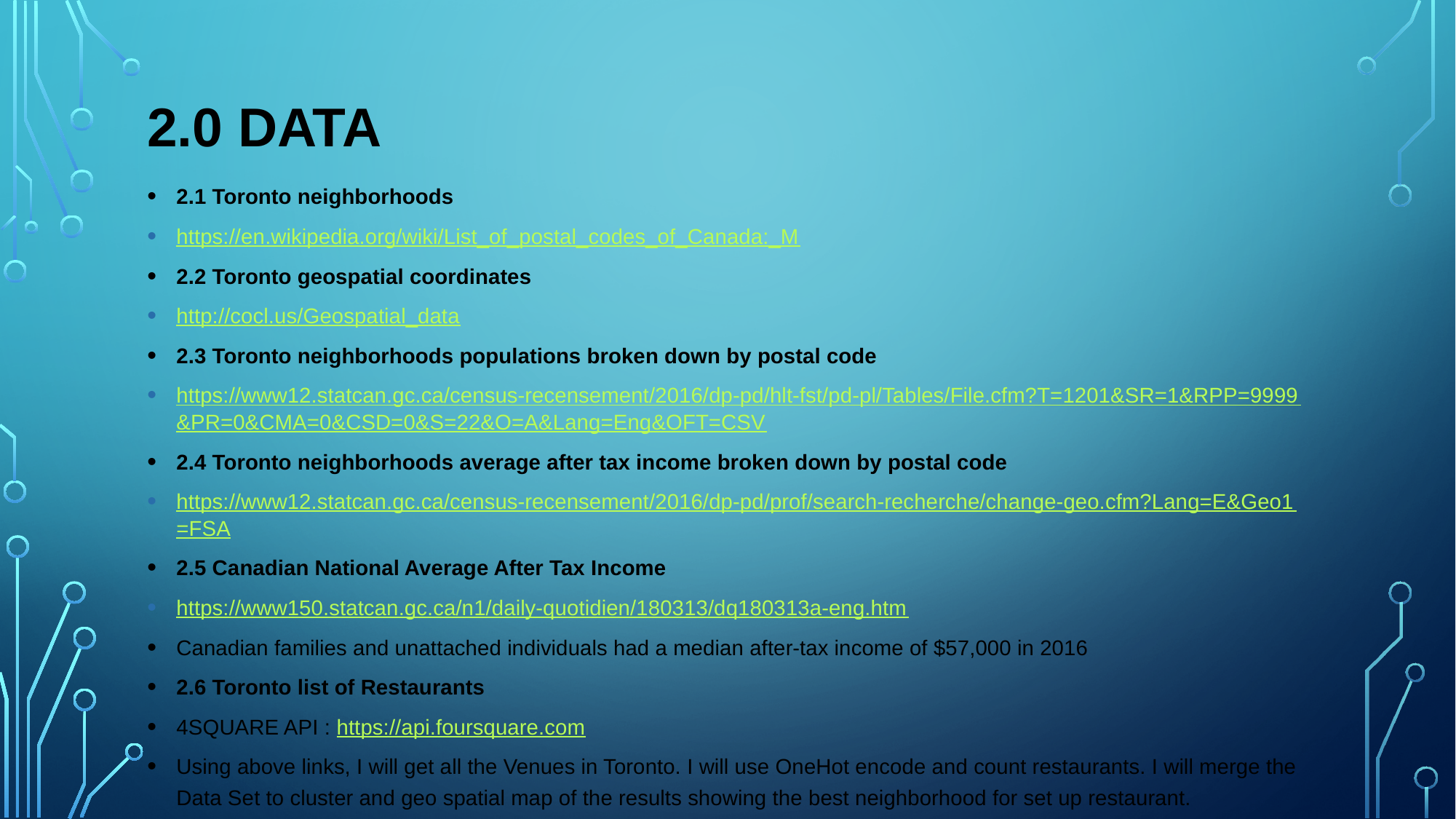

# 2.0 Data
2.1 Toronto neighborhoods
https://en.wikipedia.org/wiki/List_of_postal_codes_of_Canada:_M
2.2 Toronto geospatial coordinates
http://cocl.us/Geospatial_data
2.3 Toronto neighborhoods populations broken down by postal code
https://www12.statcan.gc.ca/census-recensement/2016/dp-pd/hlt-fst/pd-pl/Tables/File.cfm?T=1201&SR=1&RPP=9999&PR=0&CMA=0&CSD=0&S=22&O=A&Lang=Eng&OFT=CSV
2.4 Toronto neighborhoods average after tax income broken down by postal code
https://www12.statcan.gc.ca/census-recensement/2016/dp-pd/prof/search-recherche/change-geo.cfm?Lang=E&Geo1=FSA
2.5 Canadian National Average After Tax Income
https://www150.statcan.gc.ca/n1/daily-quotidien/180313/dq180313a-eng.htm
Canadian families and unattached individuals had a median after-tax income of $57,000 in 2016
2.6 Toronto list of Restaurants
4SQUARE API : https://api.foursquare.com
Using above links, I will get all the Venues in Toronto. I will use OneHot encode and count restaurants. I will merge the Data Set to cluster and geo spatial map of the results showing the best neighborhood for set up restaurant.